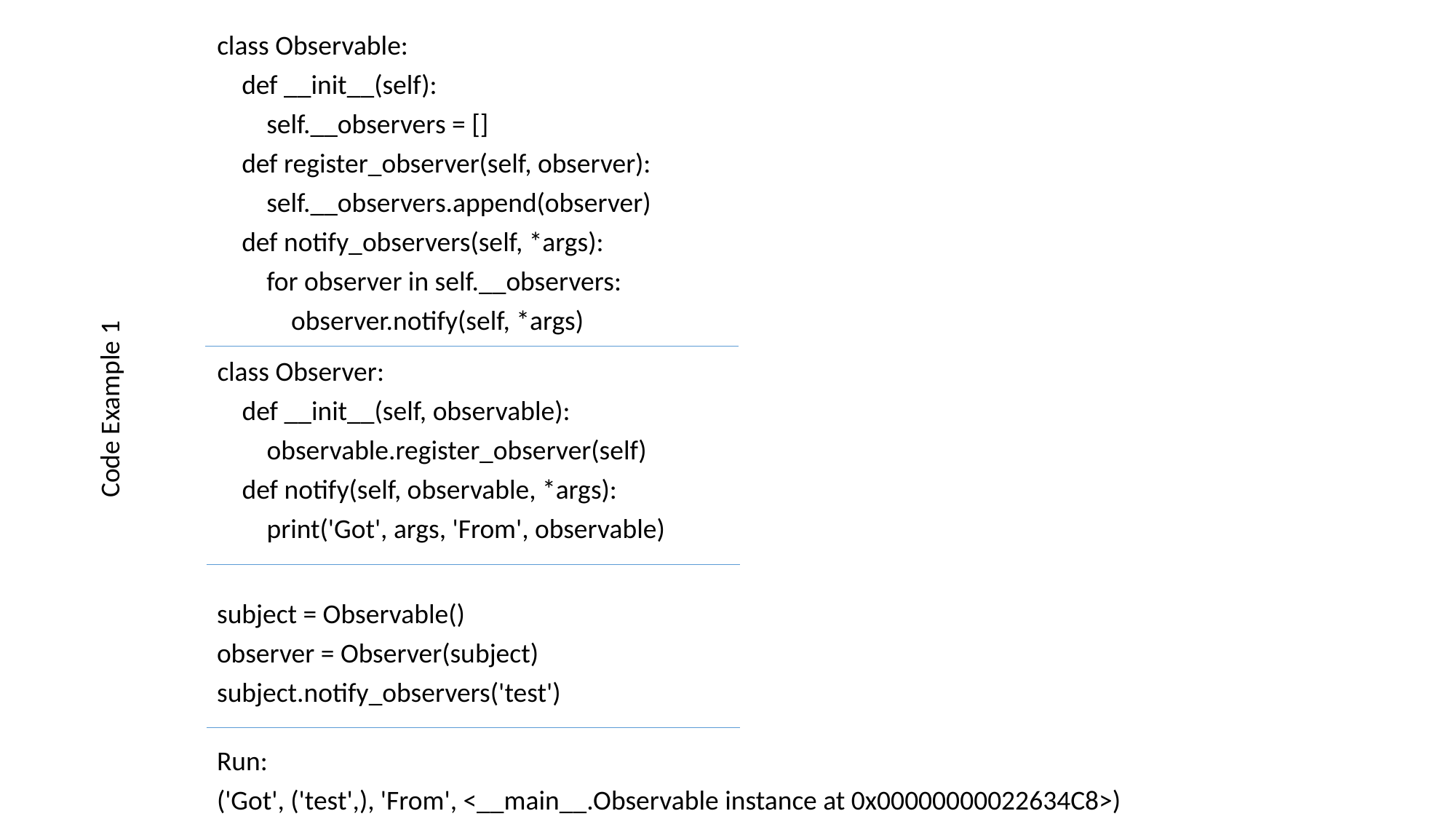

class Observable:
    def __init__(self):
        self.__observers = []
    def register_observer(self, observer):
        self.__observers.append(observer)
    def notify_observers(self, *args):
        for observer in self.__observers:
            observer.notify(self, *args)
Code Example 1
class Observer:
    def __init__(self, observable):
        observable.register_observer(self)
    def notify(self, observable, *args):
        print('Got', args, 'From', observable)

subject = Observable()
observer = Observer(subject)
subject.notify_observers('test')
Run:
('Got', ('test',), 'From', <__main__.Observable instance at 0x00000000022634C8>)